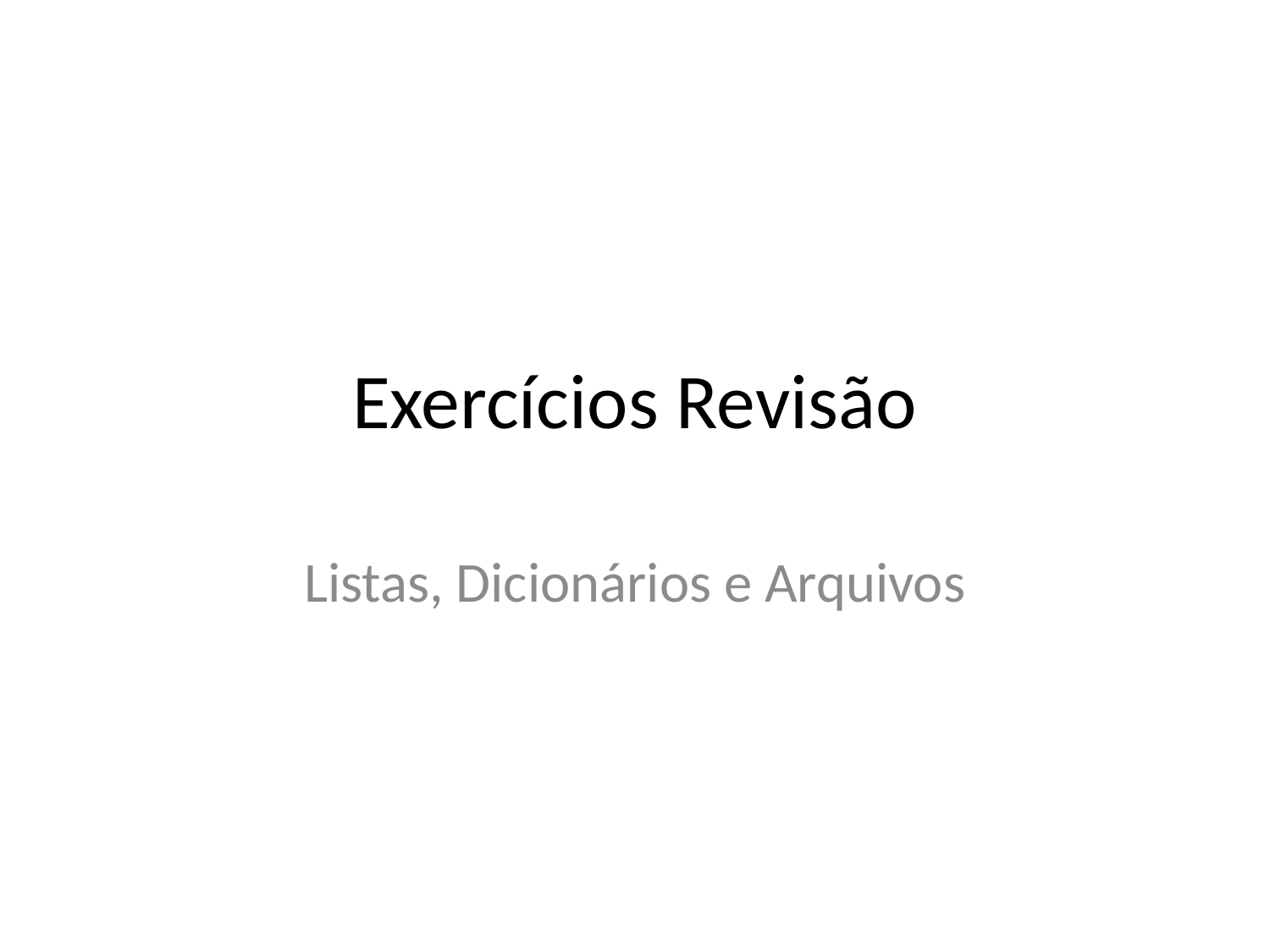

# Exercícios Revisão
Listas, Dicionários e Arquivos